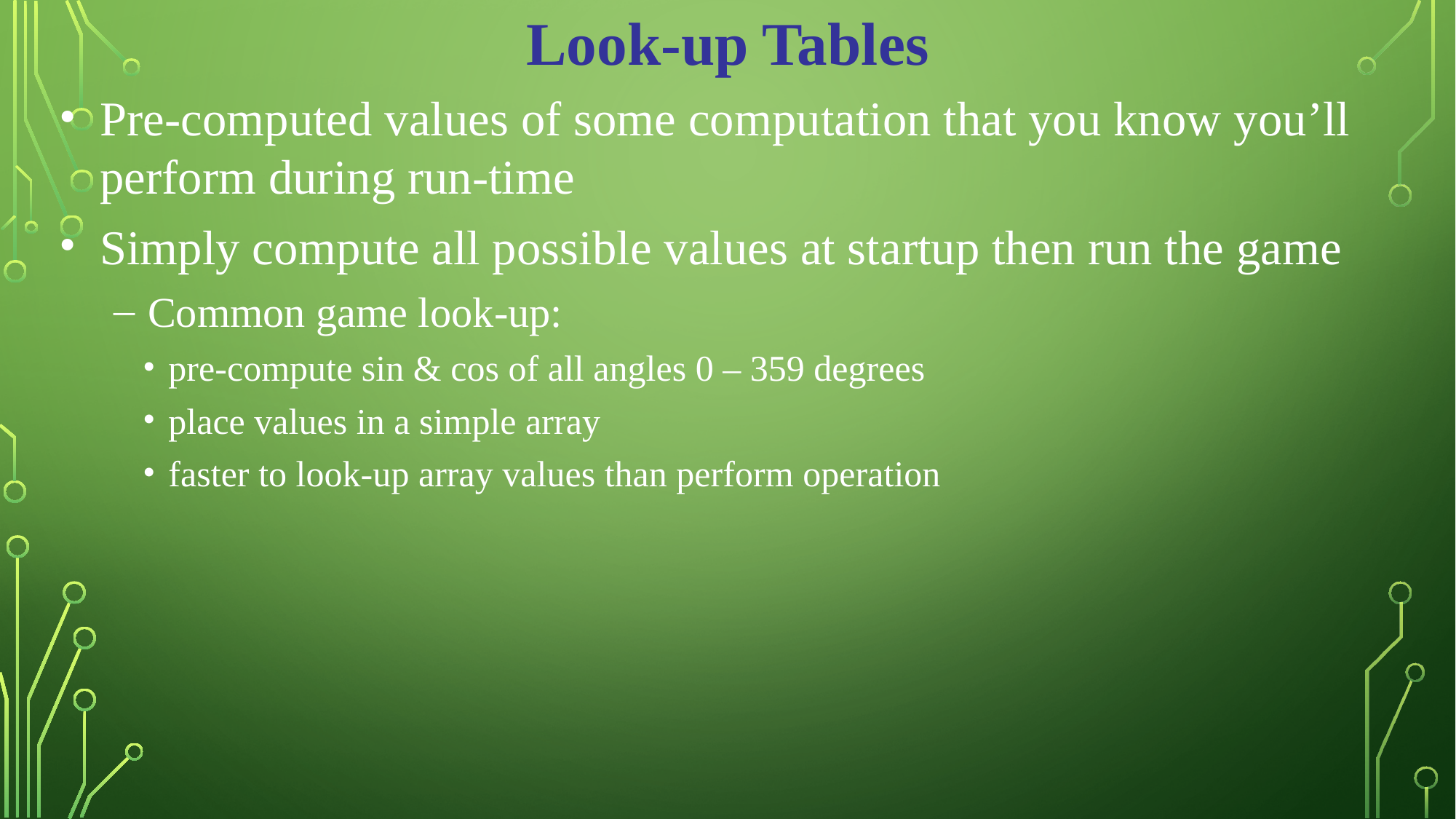

Look-up Tables
Pre-computed values of some computation that you know you’ll perform during run-time
Simply compute all possible values at startup then run the game
Common game look-up:
pre-compute sin & cos of all angles 0 – 359 degrees
place values in a simple array
faster to look-up array values than perform operation